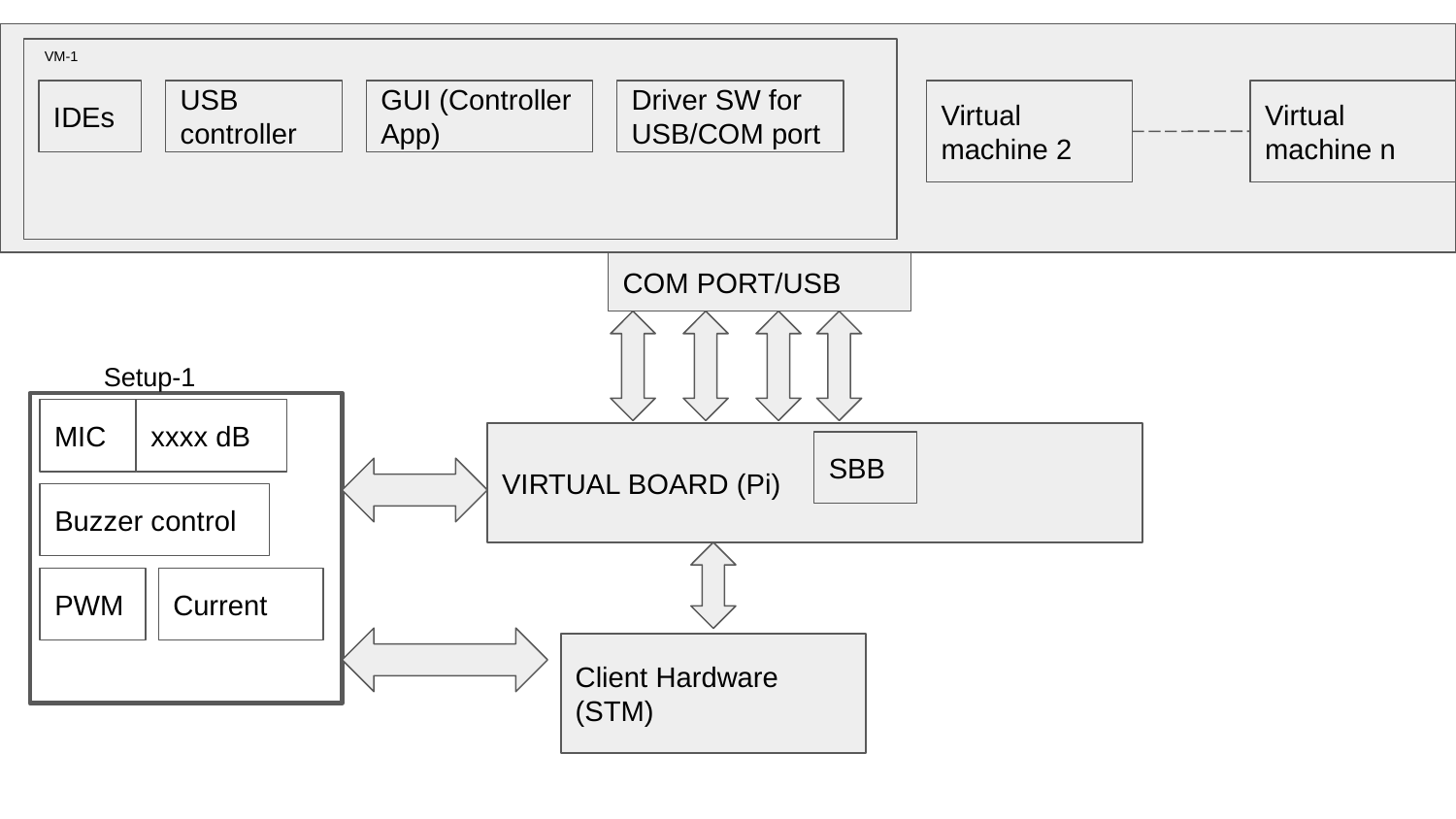

VM-1
IDEs
USB controller
GUI (Controller App)
Driver SW for USB/COM port
Virtual machine 2
Virtual machine n
COM PORT/USB

Setup-1

MIC
xxxx dB
Buzzer control
Current
PWM
VIRTUAL BOARD (Pi)
SBB

Client Hardware (STM)